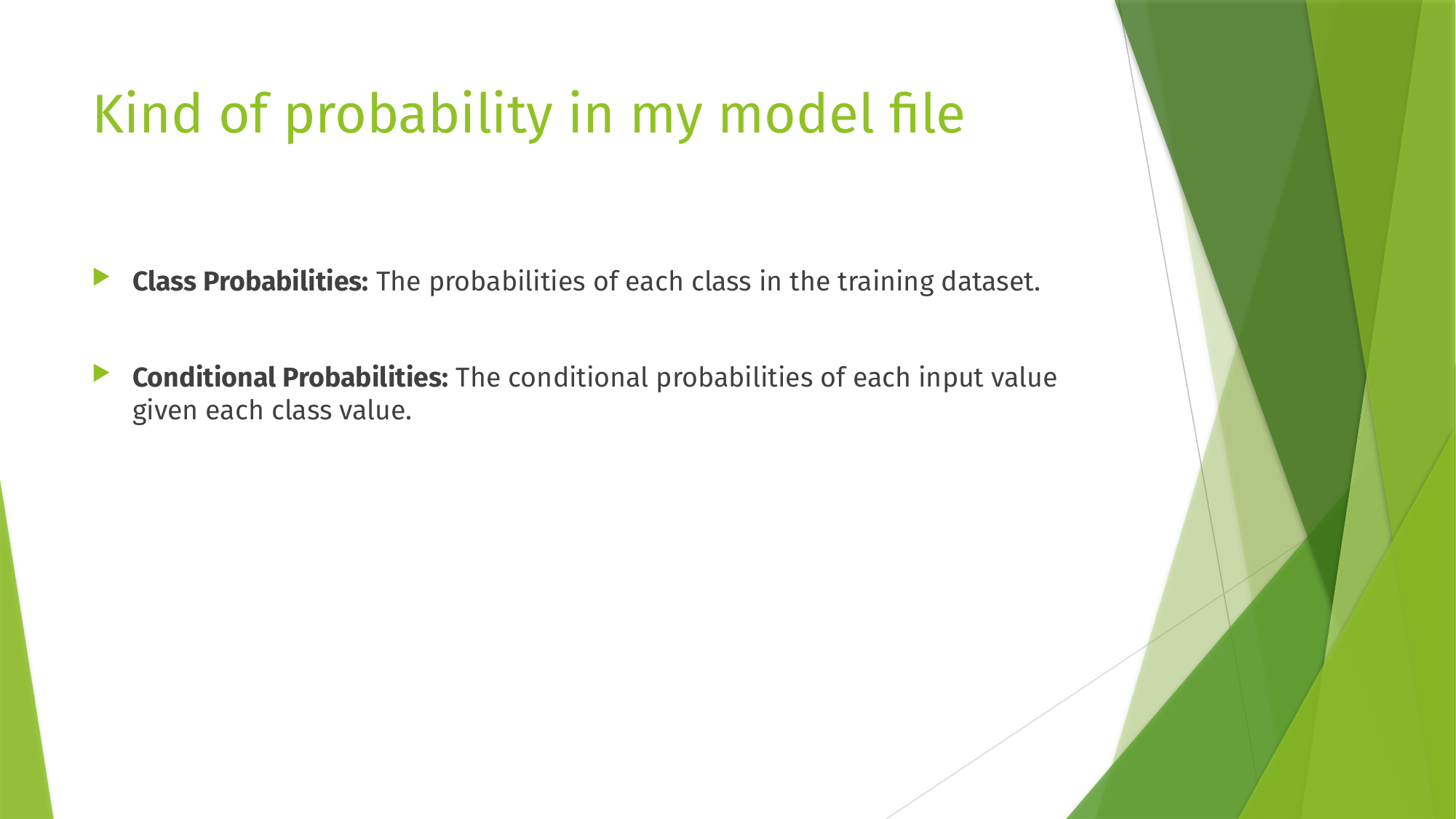

# Kind of probability in my model file
Class Probabilities: The probabilities of each class in the training dataset.

Conditional Probabilities: The conditional probabilities of each input value given each class value.